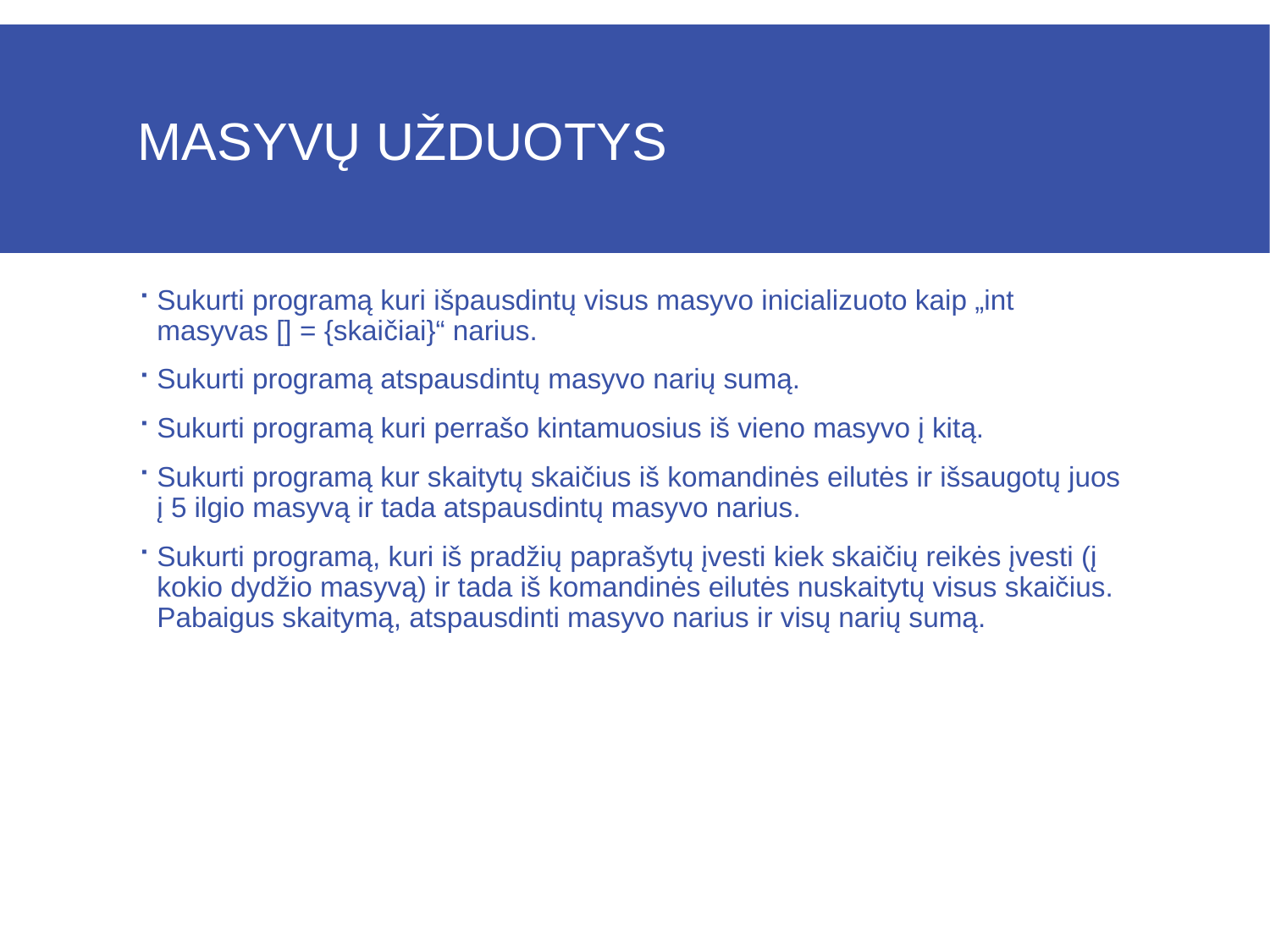

# Masyvų užduotYs
Sukurti programą kuri išpausdintų visus masyvo inicializuoto kaip „int masyvas [] = {skaičiai}“ narius.
Sukurti programą atspausdintų masyvo narių sumą.
Sukurti programą kuri perrašo kintamuosius iš vieno masyvo į kitą.
Sukurti programą kur skaitytų skaičius iš komandinės eilutės ir išsaugotų juos į 5 ilgio masyvą ir tada atspausdintų masyvo narius.
Sukurti programą, kuri iš pradžių paprašytų įvesti kiek skaičių reikės įvesti (į kokio dydžio masyvą) ir tada iš komandinės eilutės nuskaitytų visus skaičius. Pabaigus skaitymą, atspausdinti masyvo narius ir visų narių sumą.